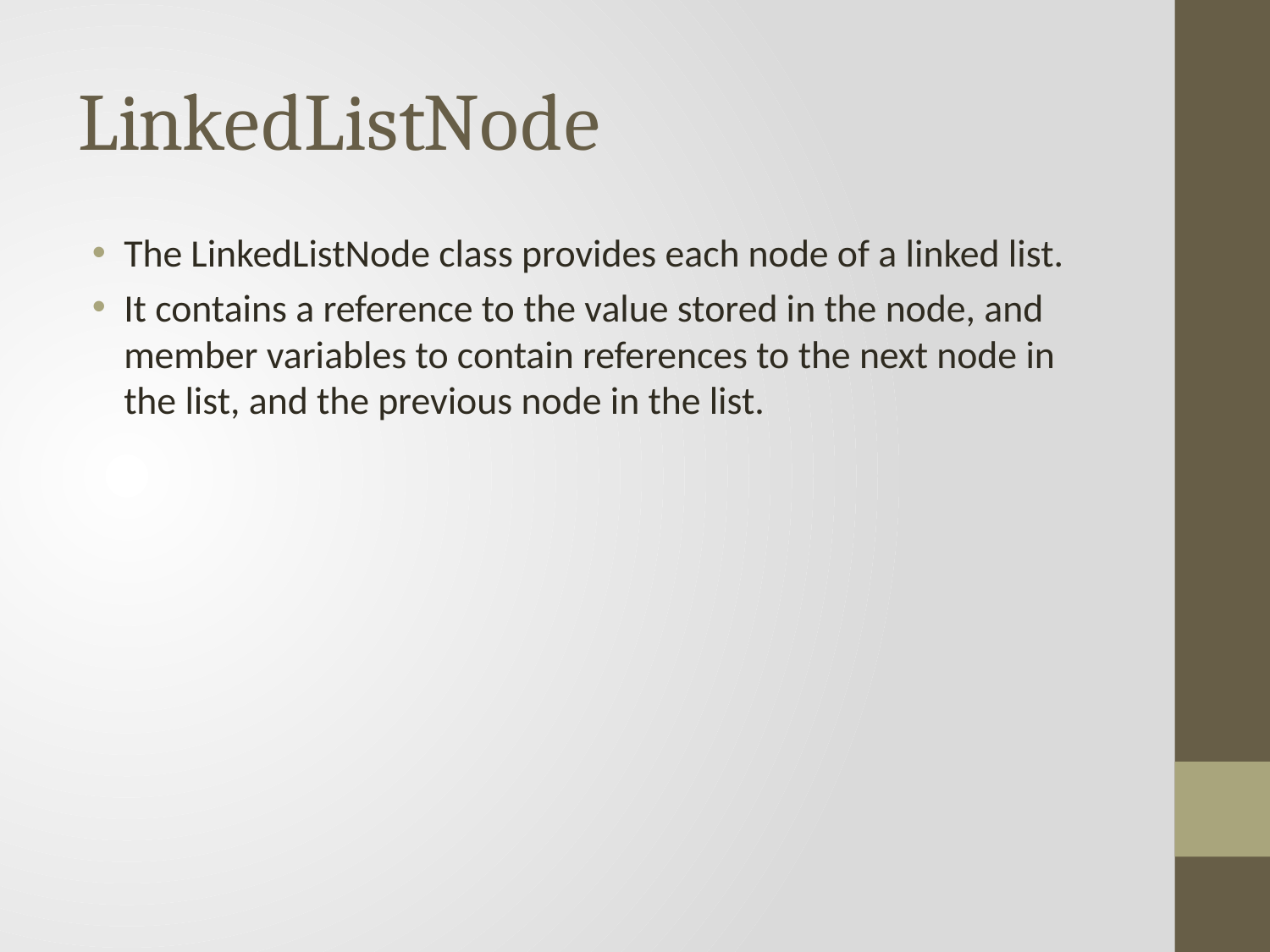

# LinkedListNode
The LinkedListNode class provides each node of a linked list.
It contains a reference to the value stored in the node, and member variables to contain references to the next node in the list, and the previous node in the list.